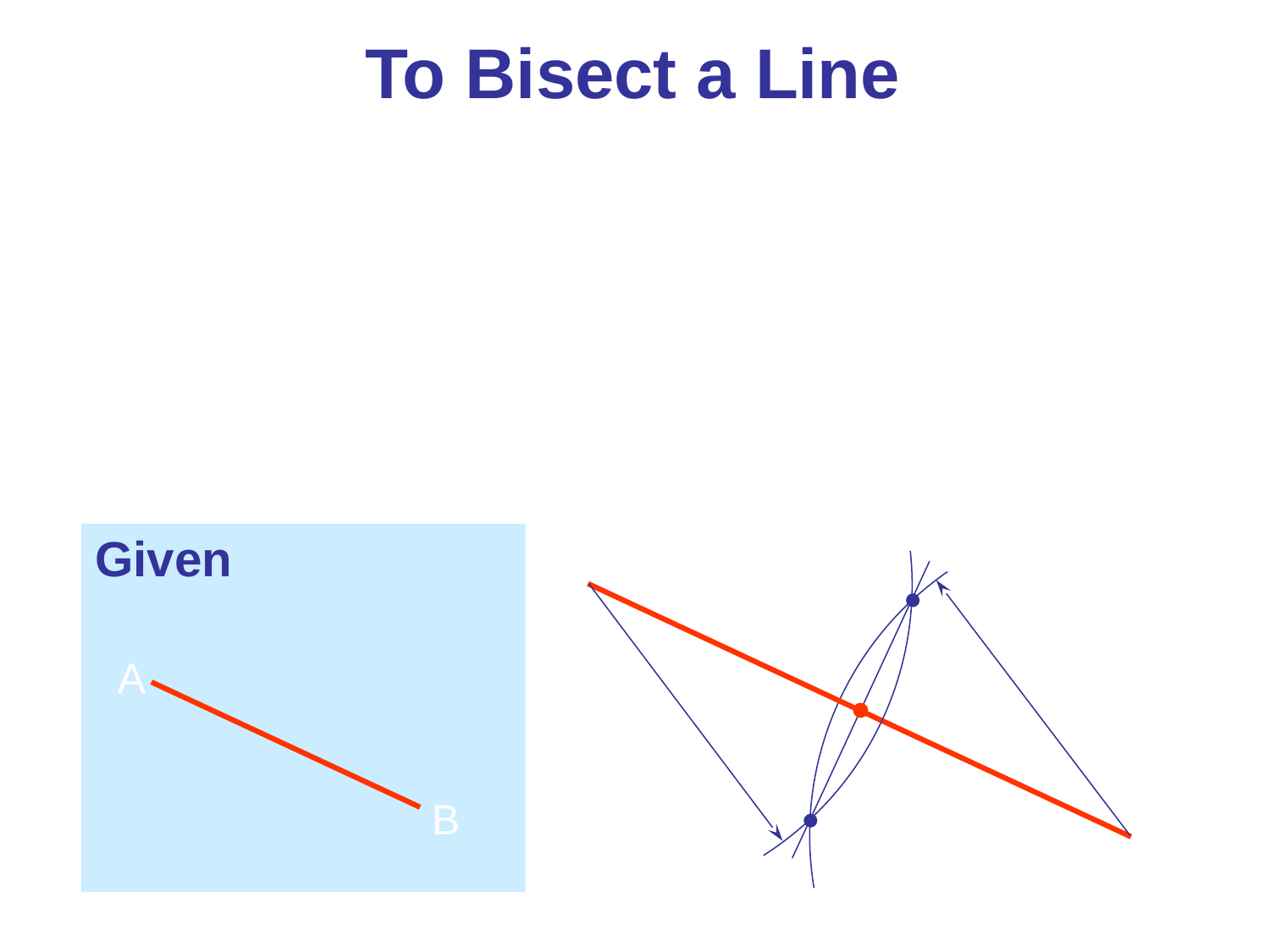

To Bisect a Line
1. Swing two arcs of any radius greater than half-length of
    the line with the centers at the ends of the line.
2. Join the intersection points of the arcs with a line.
3. Locate the midpoint.
Given

A

B
A

B

r1

r1

(not to scale)